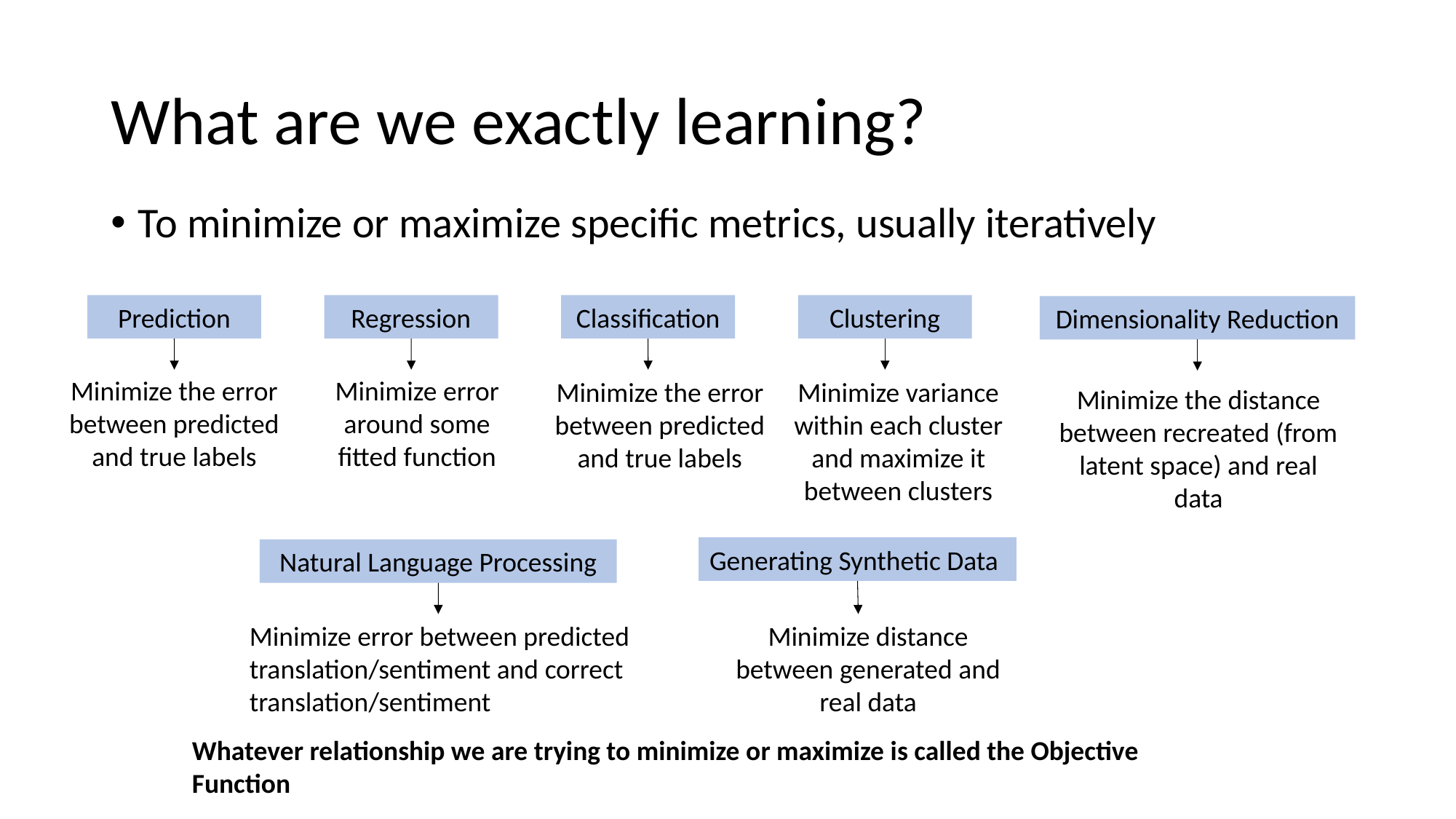

# What are we exactly learning?
To minimize or maximize specific metrics, usually iteratively

Prediction
Minimize the error between predicted and true labels
Regression
Minimize error around some fitted function
Classification
Minimize the error between predicted and true labels
Clustering
Minimize variance within each cluster and maximize it between clusters
Dimensionality Reduction
Minimize the distance between recreated (from latent space) and real data
Generating Synthetic Data
Natural Language Processing
Minimize error between predicted translation/sentiment and correct translation/sentiment
Minimize distance between generated and real data

Whatever relationship we are trying to minimize or maximize is called the Objective Function